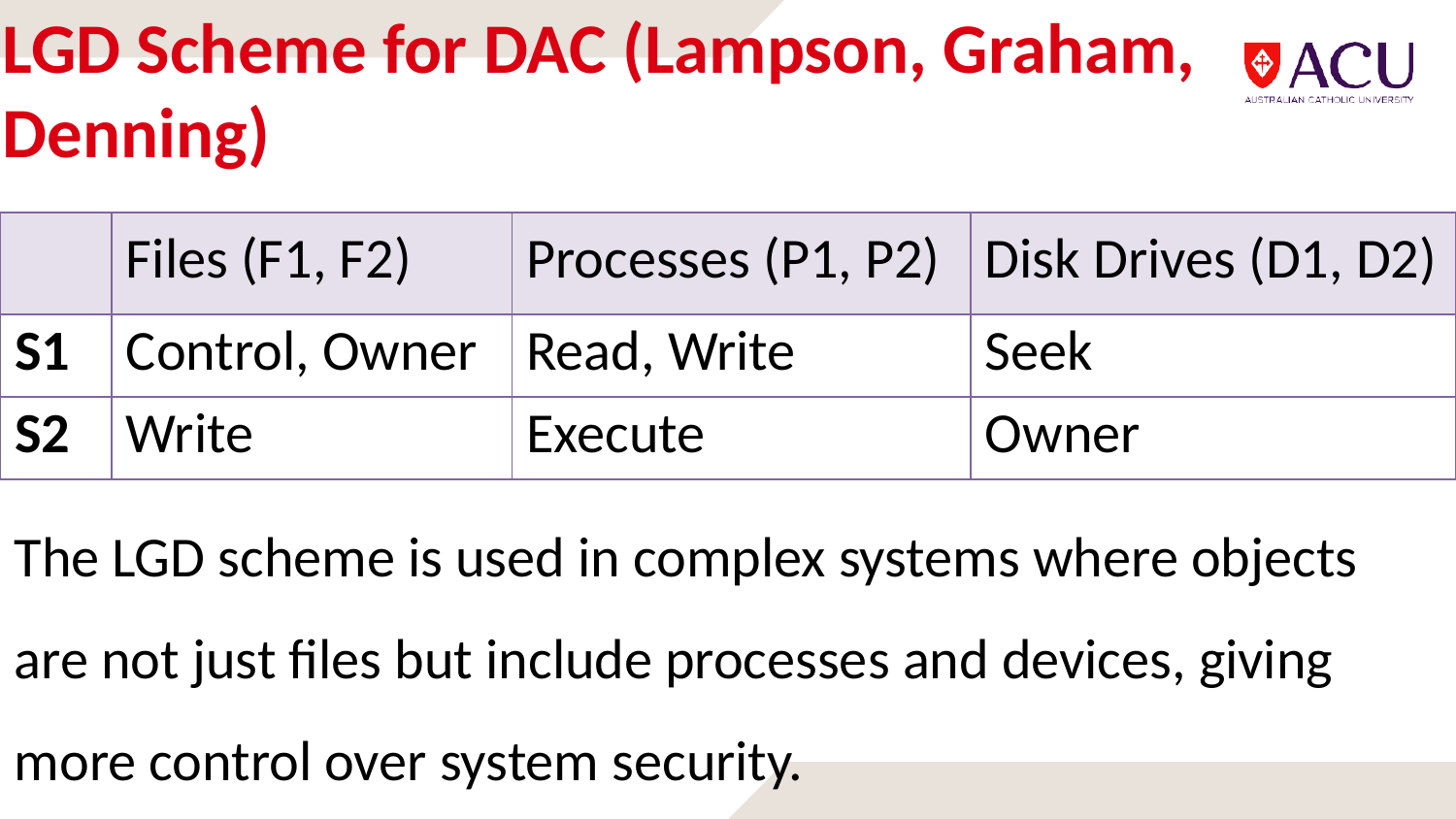

# LGD Scheme for DAC (Lampson, Graham, Denning)
|  | Files (F1, F2) | Processes (P1, P2) | Disk Drives (D1, D2) |
| --- | --- | --- | --- |
| S1 | Control, Owner | Read, Write | Seek |
| S2 | Write | Execute | Owner |
The LGD scheme is used in complex systems where objects are not just files but include processes and devices, giving more control over system security.